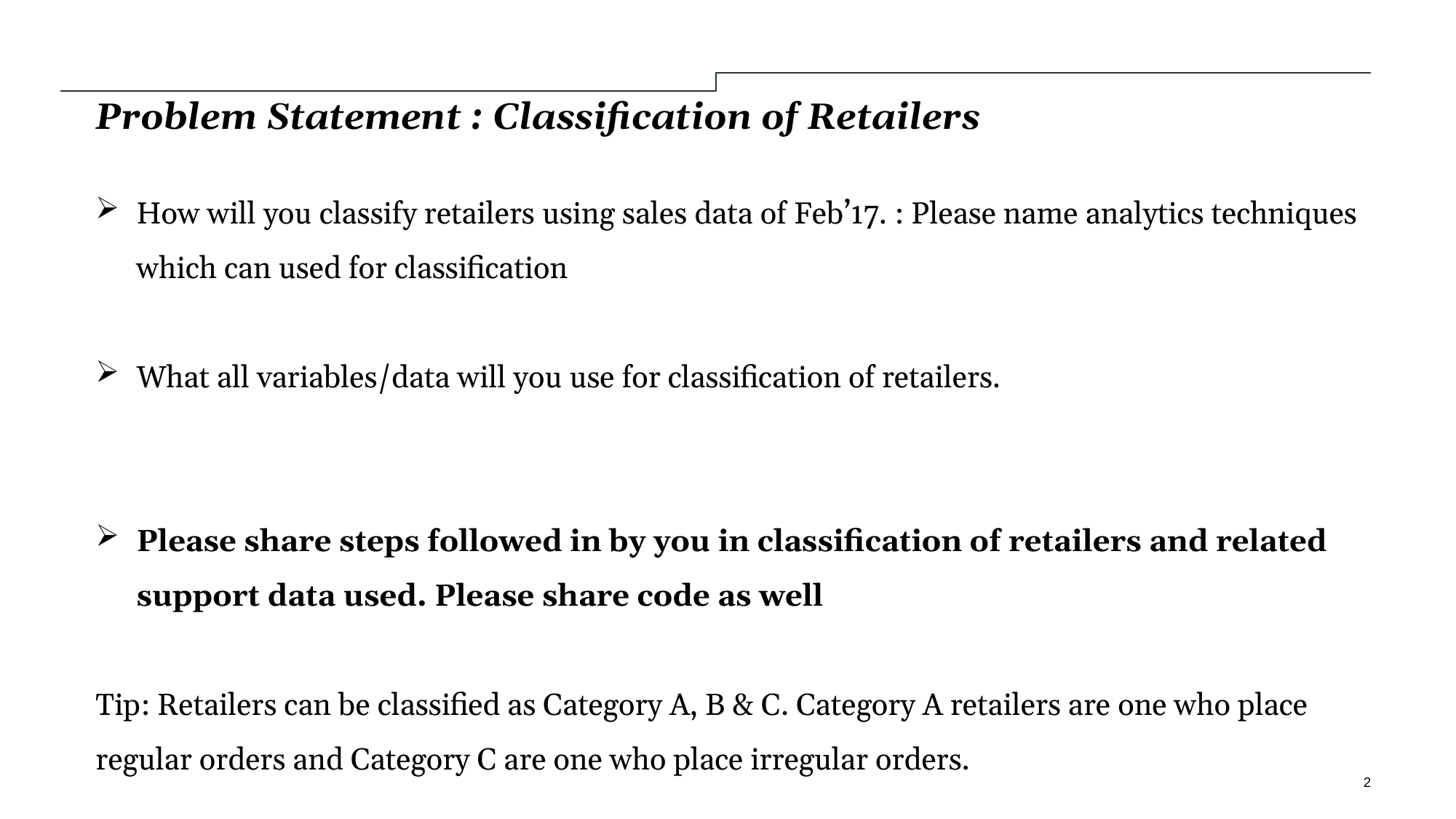

# Problem Statement : Classification of Retailers
How will you classify retailers using sales data of Feb’17. : Please name analytics techniques which can used for classification

What all variables/data will you use for classification of retailers.

Please share steps followed in by you in classification of retailers and related support data used. Please share code as well

Tip: Retailers can be classified as Category A, B & C. Category A retailers are one who place regular orders and Category C are one who place irregular orders.

2